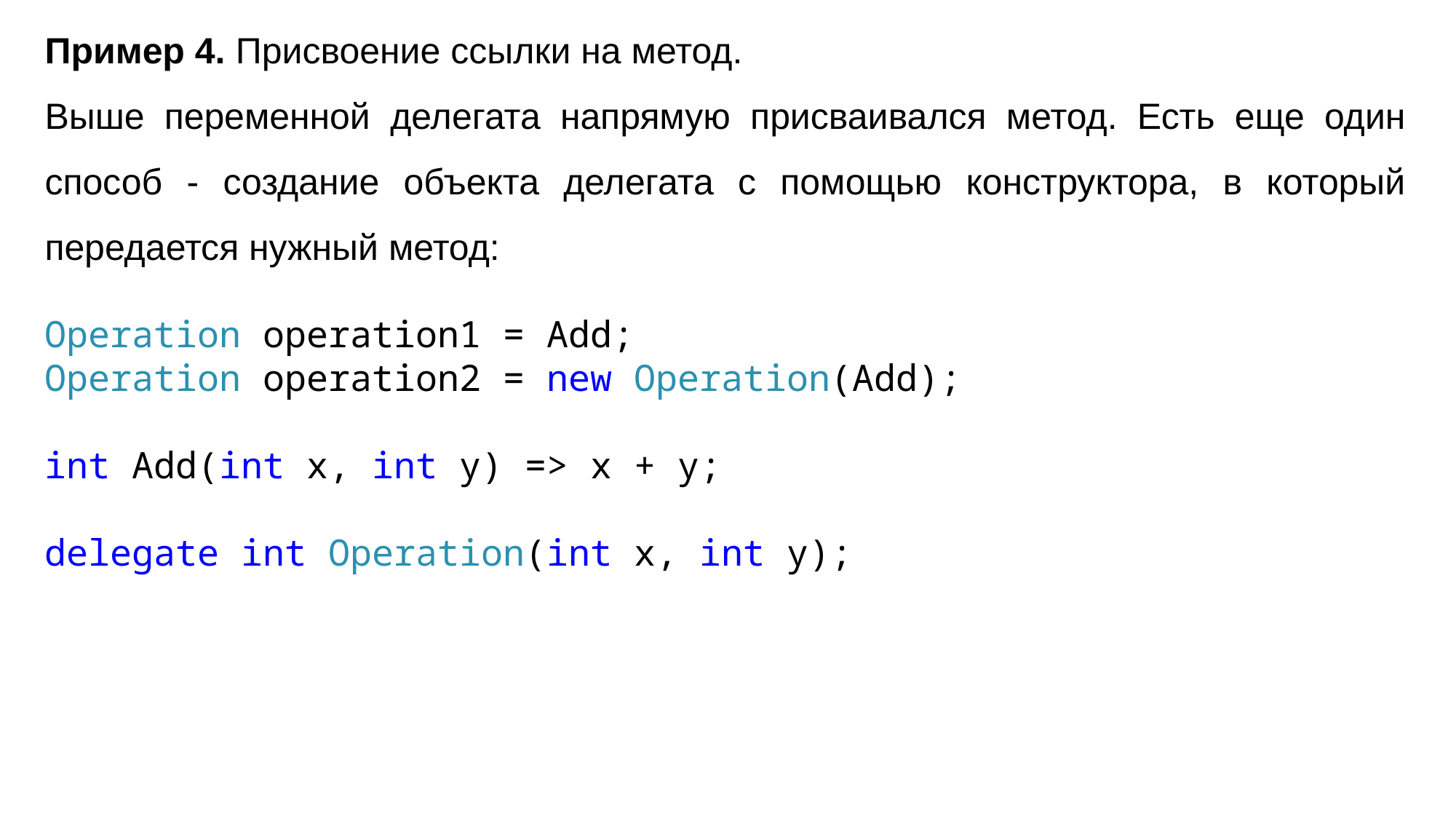

Пример 4. Присвоение ссылки на метод.
Выше переменной делегата напрямую присваивался метод. Есть еще один способ - создание объекта делегата с помощью конструктора, в который передается нужный метод:

Operation operation1 = Add;
Operation operation2 = new Operation(Add);

int Add(int x, int y) => x + y;

delegate int Operation(int x, int y);